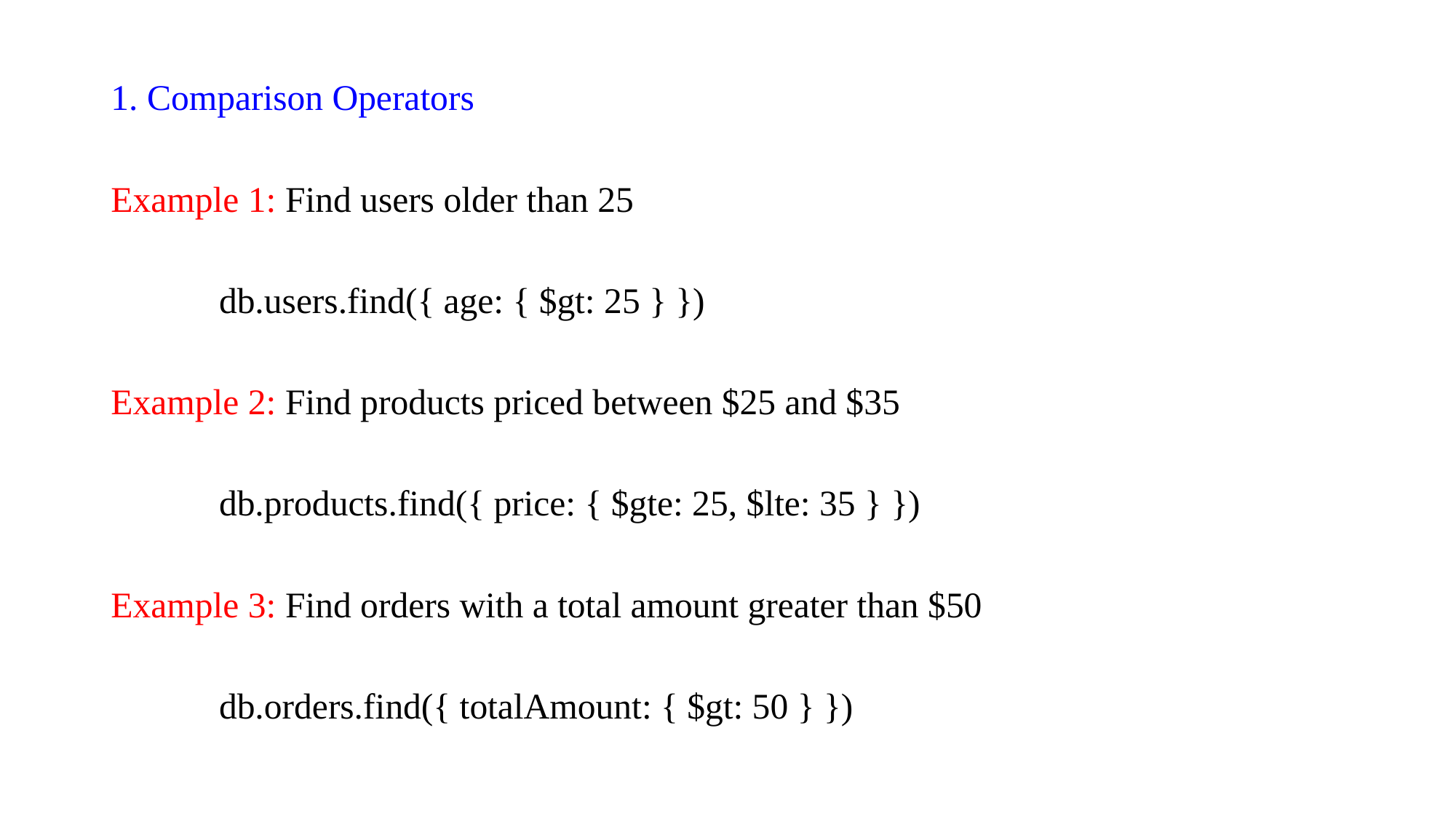

1. Comparison Operators
Example 1: Find users older than 25
	db.users.find({ age: { $gt: 25 } })
Example 2: Find products priced between $25 and $35
	db.products.find({ price: { $gte: 25, $lte: 35 } })
Example 3: Find orders with a total amount greater than $50
	db.orders.find({ totalAmount: { $gt: 50 } })